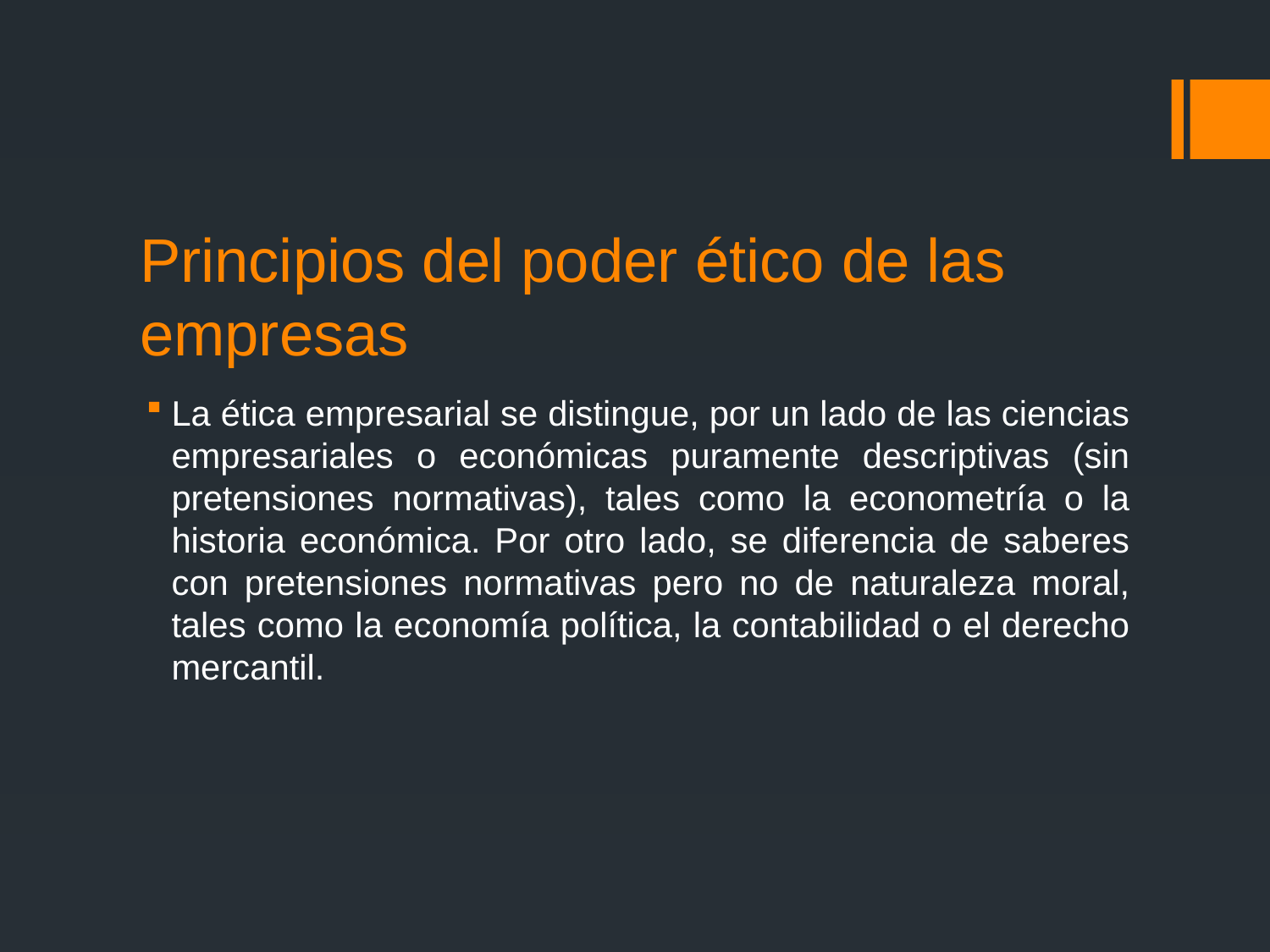

# Principios del poder ético de las empresas
La ética empresarial se distingue, por un lado de las ciencias empresariales o económicas puramente descriptivas (sin pretensiones normativas), tales como la econometría o la historia económica. Por otro lado, se diferencia de saberes con pretensiones normativas pero no de naturaleza moral, tales como la economía política, la contabilidad o el derecho mercantil.